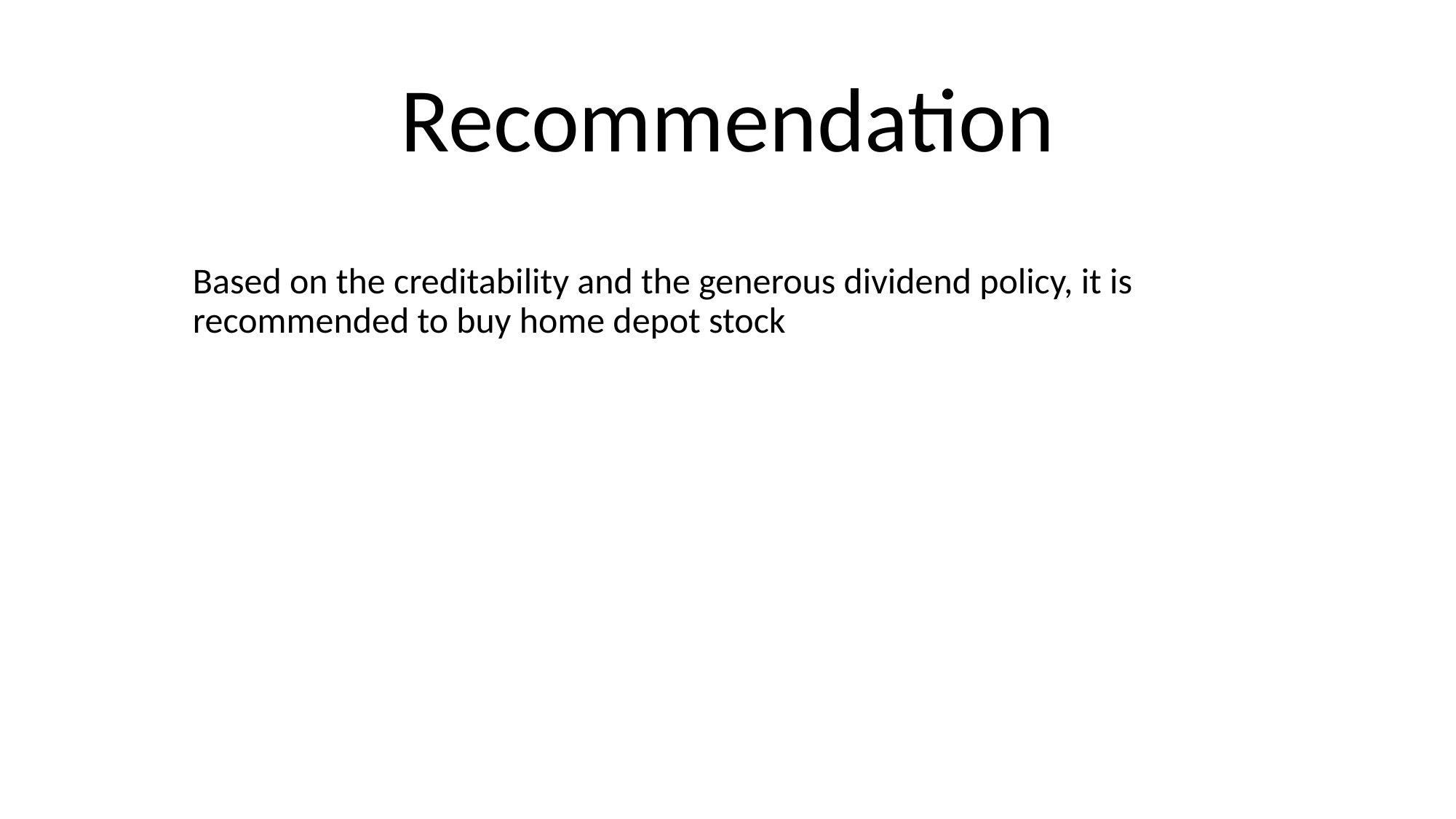

# Recommendation
Based on the creditability and the generous dividend policy, it is recommended to buy home depot stock